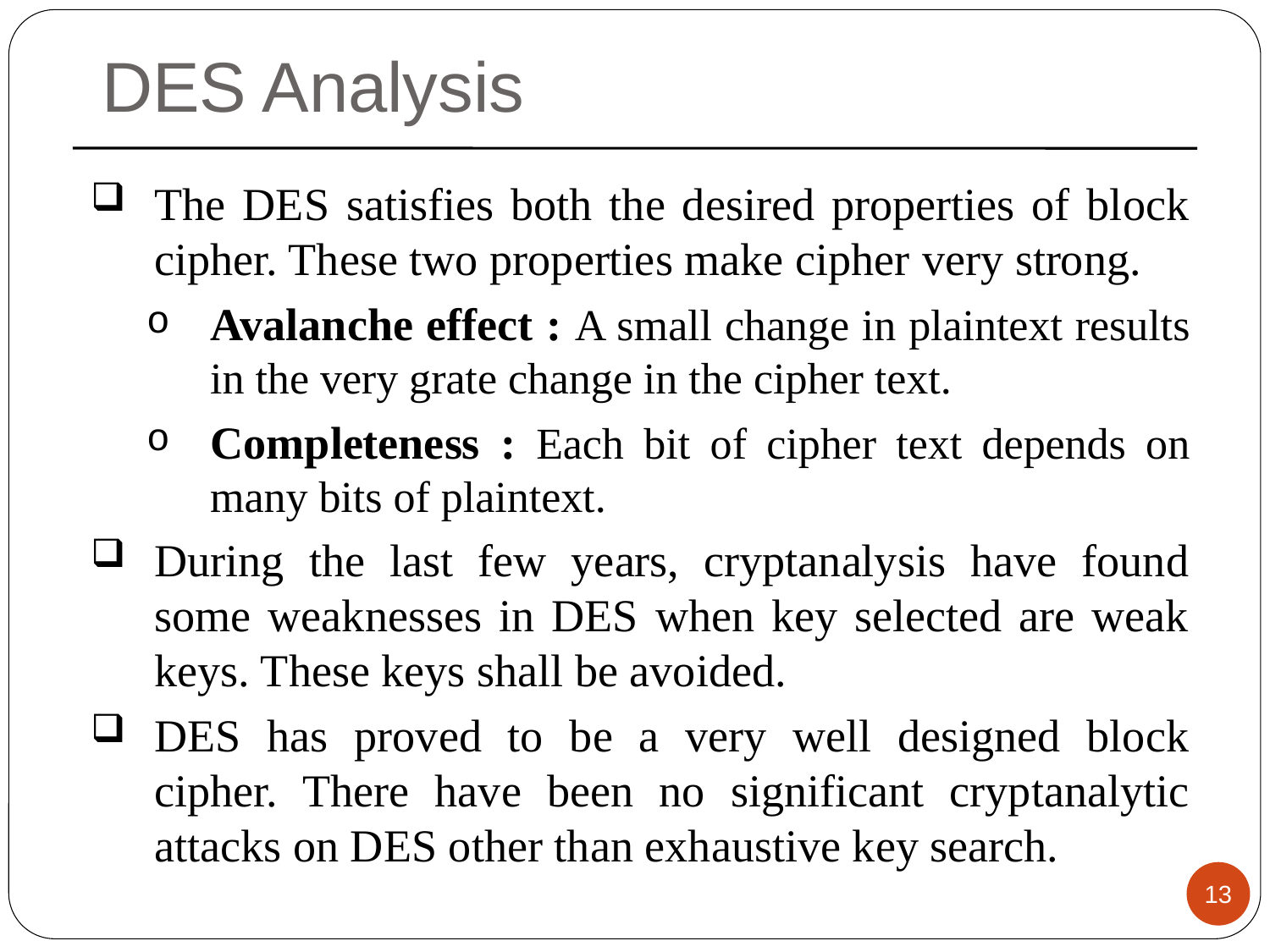

DES Analysis
The DES satisfies both the desired properties of block cipher. These two properties make cipher very strong.
Avalanche effect : A small change in plaintext results in the very grate change in the cipher text.
Completeness : Each bit of cipher text depends on many bits of plaintext.
During the last few years, cryptanalysis have found some weaknesses in DES when key selected are weak keys. These keys shall be avoided.
DES has proved to be a very well designed block cipher. There have been no significant cryptanalytic attacks on DES other than exhaustive key search.
13